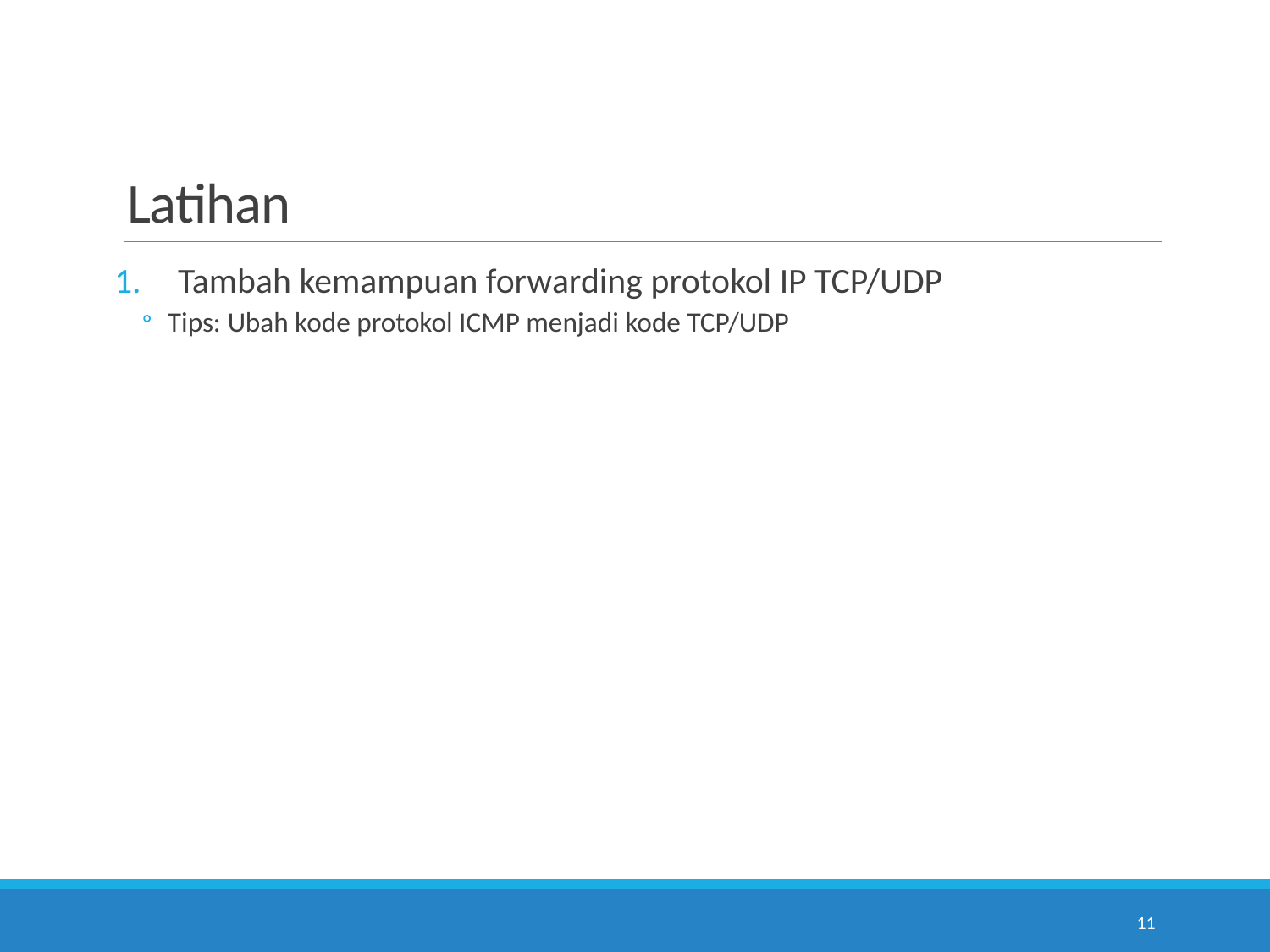

# Latihan
Tambah kemampuan forwarding protokol IP TCP/UDP
Tips: Ubah kode protokol ICMP menjadi kode TCP/UDP
11